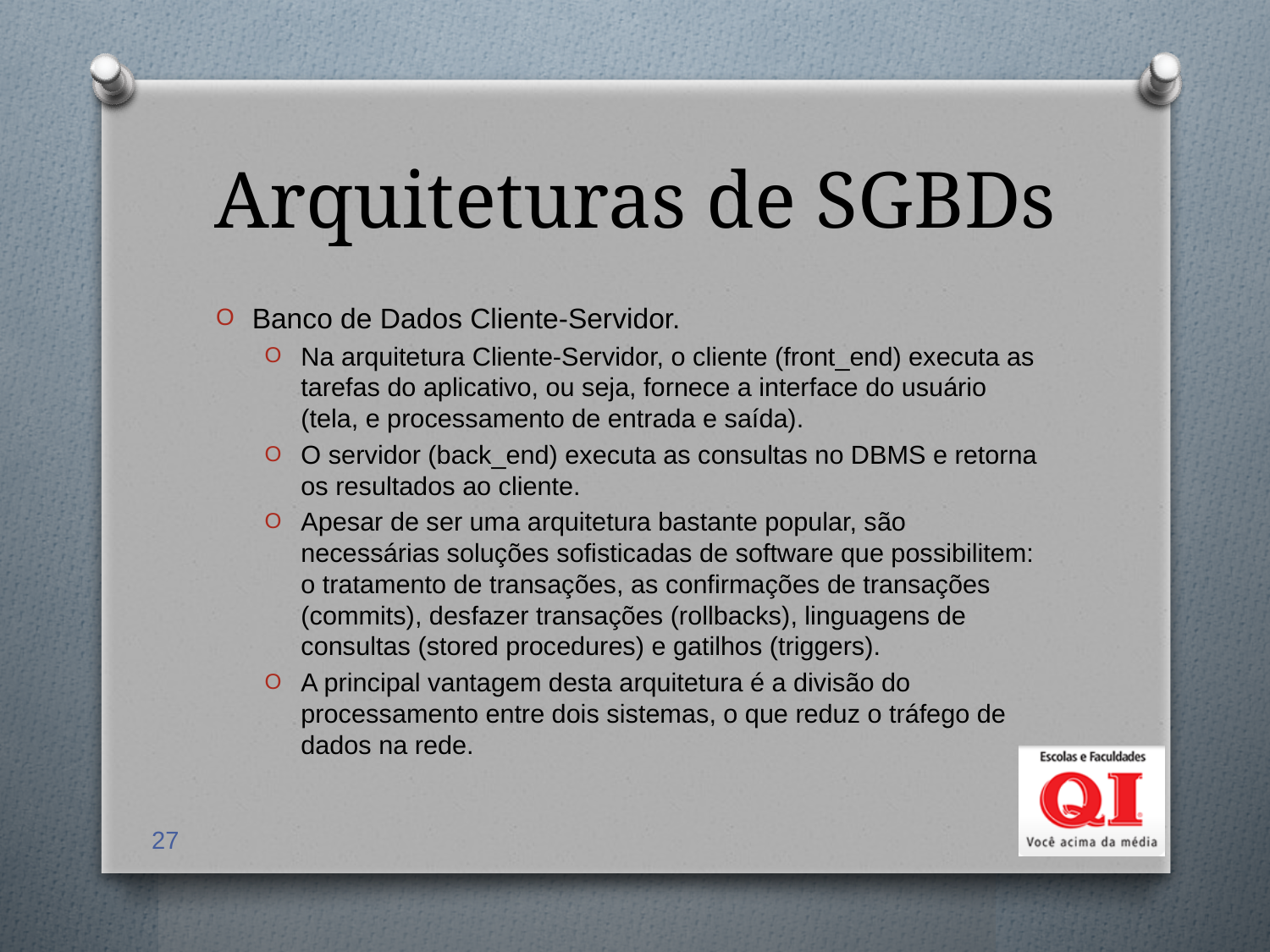

# Arquiteturas de SGBDs
Banco de Dados Cliente-Servidor.
Na arquitetura Cliente-Servidor, o cliente (front_end) executa as tarefas do aplicativo, ou seja, fornece a interface do usuário (tela, e processamento de entrada e saída).
O servidor (back_end) executa as consultas no DBMS e retorna os resultados ao cliente.
Apesar de ser uma arquitetura bastante popular, são necessárias soluções sofisticadas de software que possibilitem: o tratamento de transações, as confirmações de transações (commits), desfazer transações (rollbacks), linguagens de consultas (stored procedures) e gatilhos (triggers).
A principal vantagem desta arquitetura é a divisão do processamento entre dois sistemas, o que reduz o tráfego de dados na rede.
27